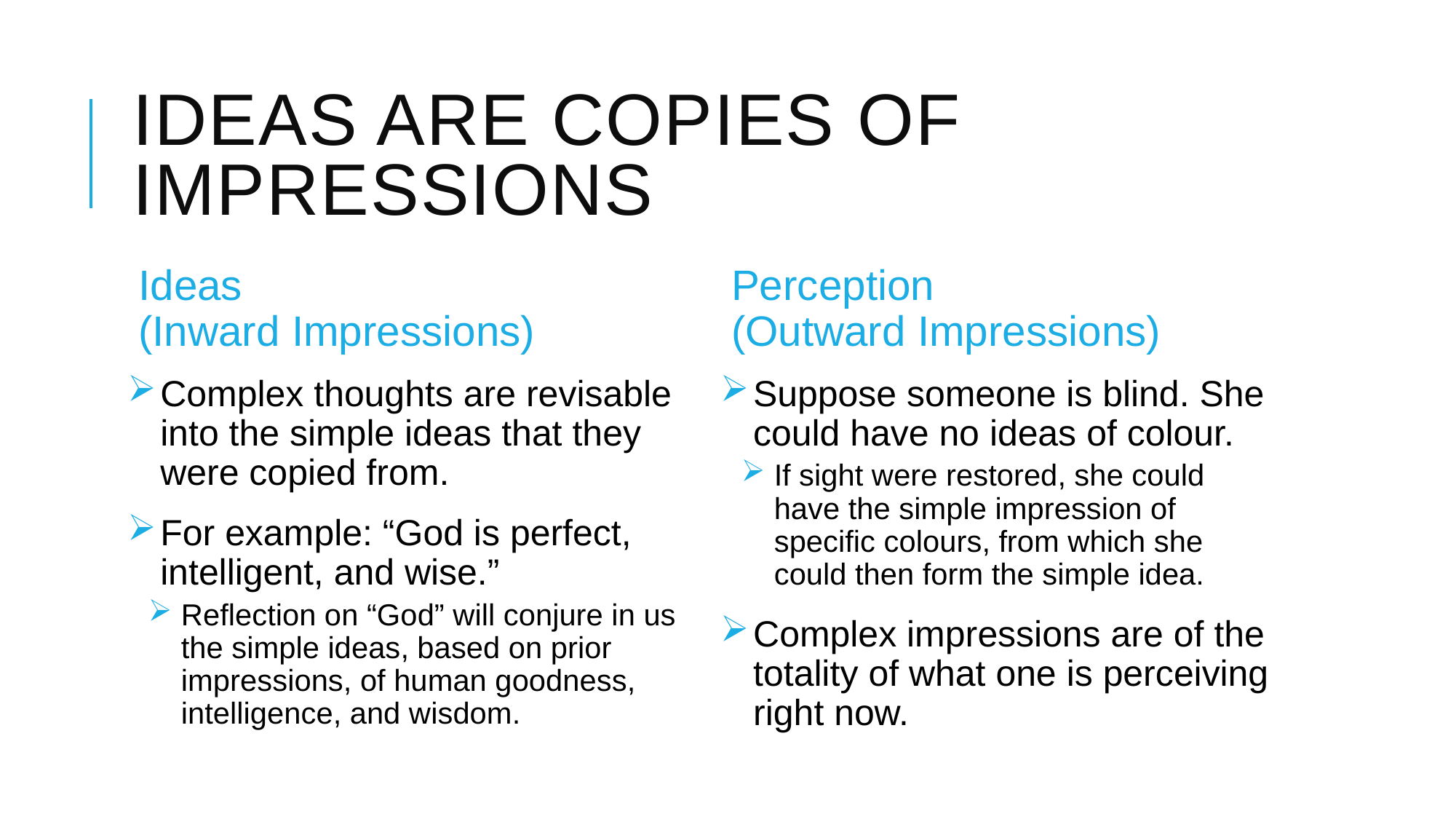

# Ideas are copies of impressions
Ideas
(Inward Impressions)
Perception
(Outward Impressions)
Complex thoughts are revisable into the simple ideas that they were copied from.
For example: “God is perfect, intelligent, and wise.”
Reflection on “God” will conjure in us the simple ideas, based on prior impressions, of human goodness, intelligence, and wisdom.

Suppose someone is blind. She could have no ideas of colour.
If sight were restored, she could have the simple impression of specific colours, from which she could then form the simple idea.
Complex impressions are of the totality of what one is perceiving right now.